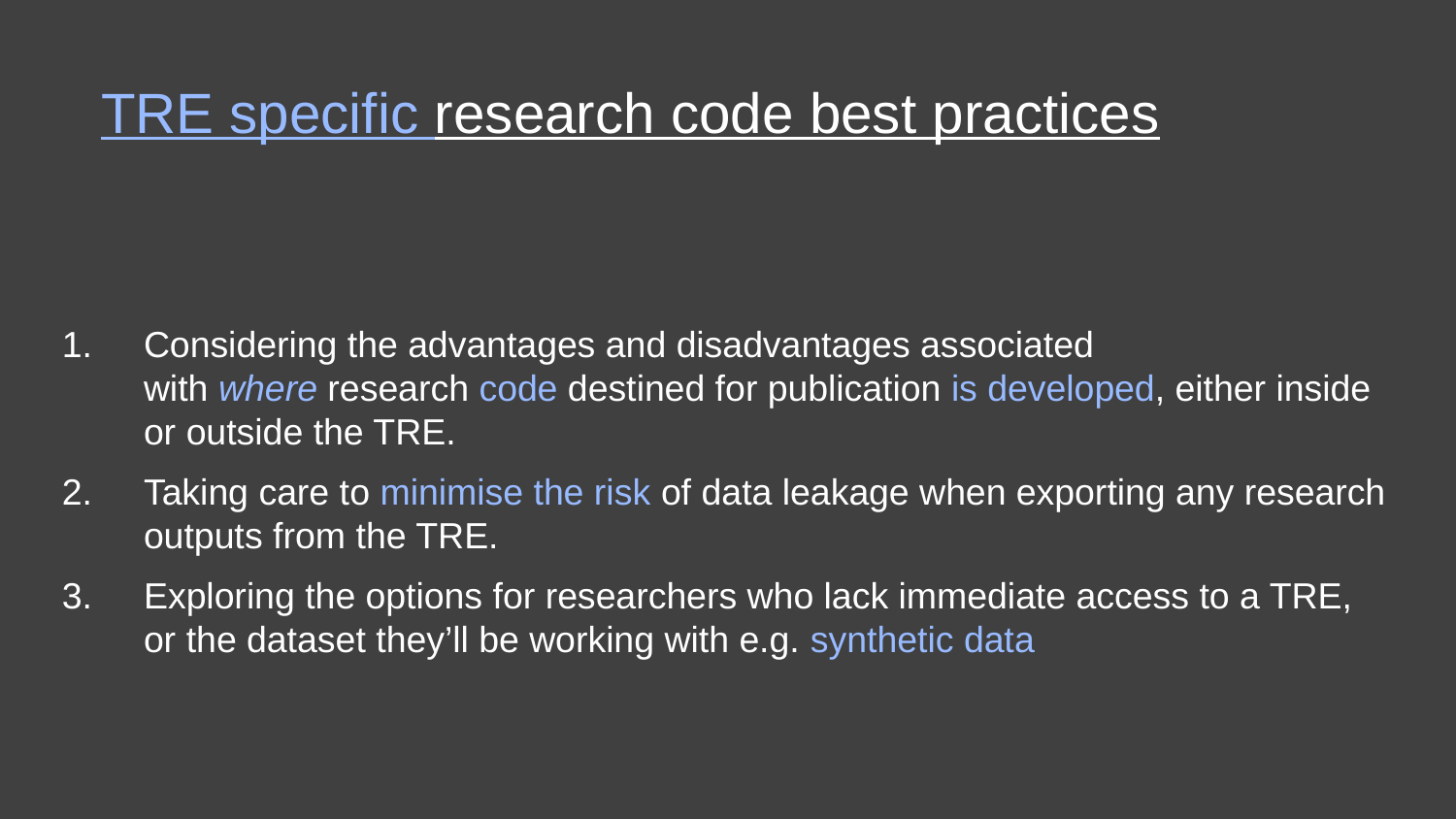

TRE specific research code best practices
Considering the advantages and disadvantages associated with where research code destined for publication is developed, either inside or outside the TRE.
Taking care to minimise the risk of data leakage when exporting any research outputs from the TRE.
Exploring the options for researchers who lack immediate access to a TRE, or the dataset they’ll be working with e.g. synthetic data